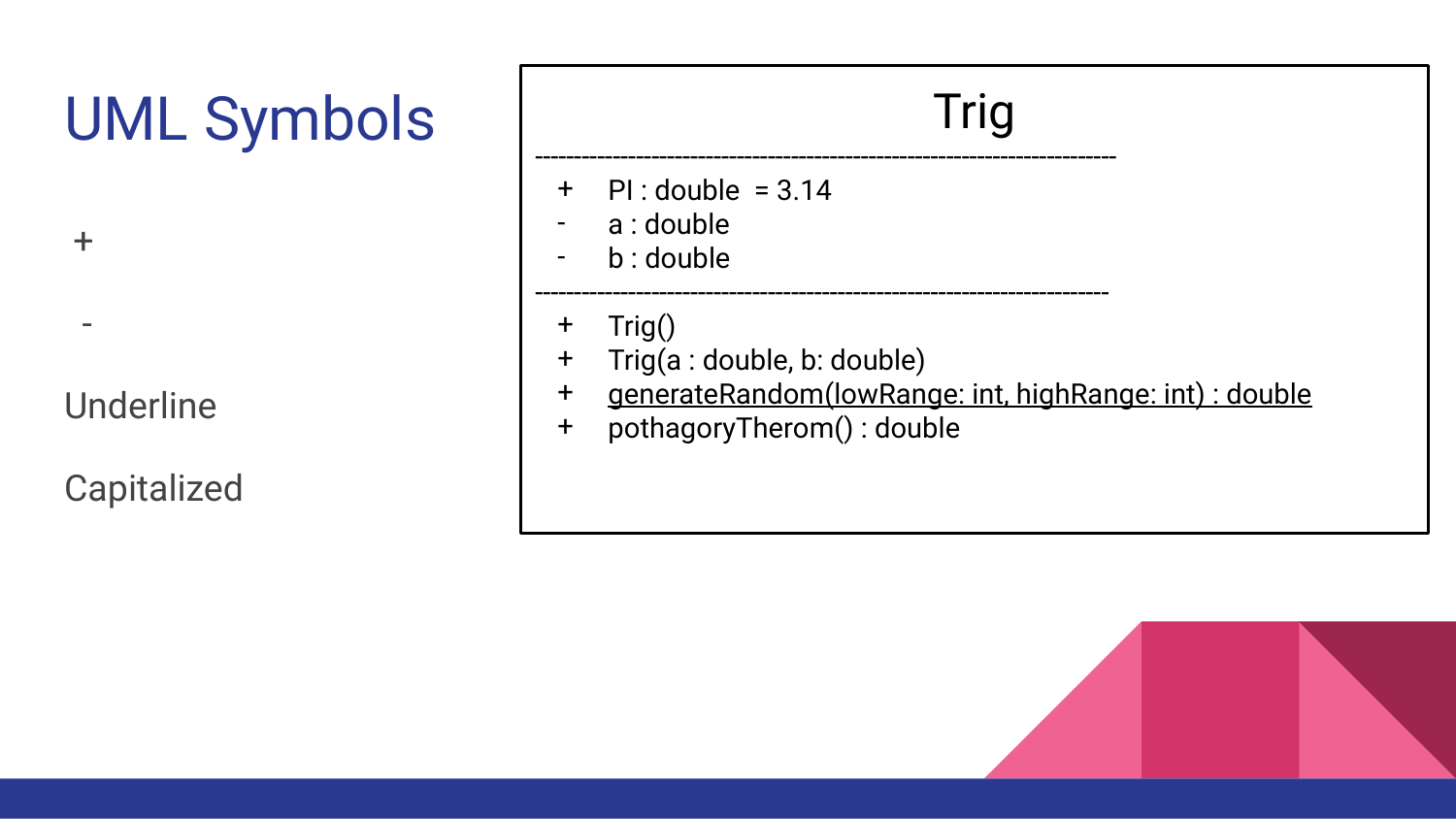

# UML Symbols
Trig
---------------------------------------------------------------------------
PI : double  = 3.14
a : double
b : double
--------------------------------------------------------------------------
Trig()
Trig(a : double, b: double)
generateRandom(lowRange: int, highRange: int) : double
pothagoryTherom() : double
 +
  -
Underline
Capitalized